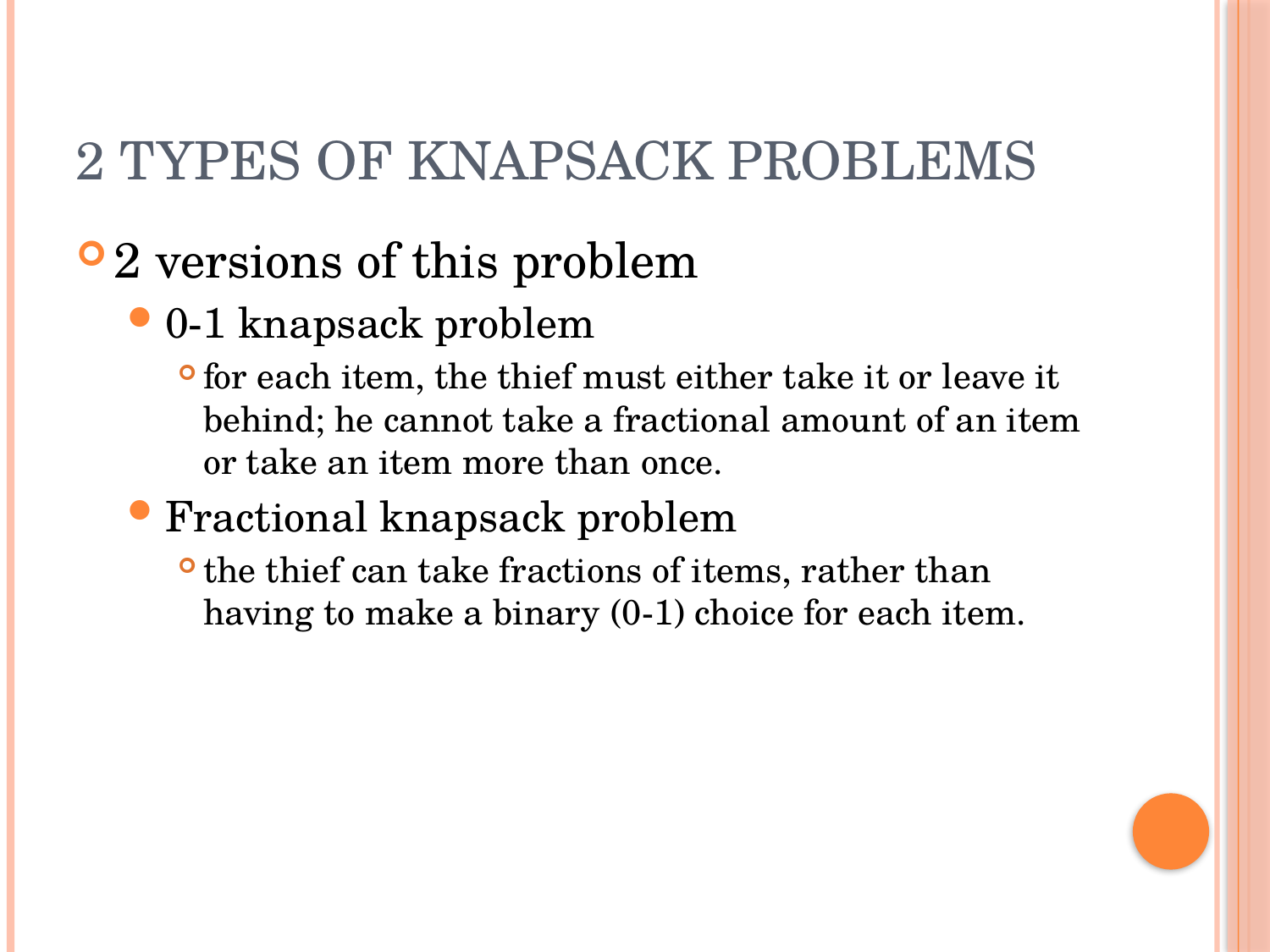

# 2 types of knapsack problems
2 versions of this problem
0-1 knapsack problem
for each item, the thief must either take it or leave it behind; he cannot take a fractional amount of an item or take an item more than once.
Fractional knapsack problem
the thief can take fractions of items, rather than having to make a binary (0-1) choice for each item.